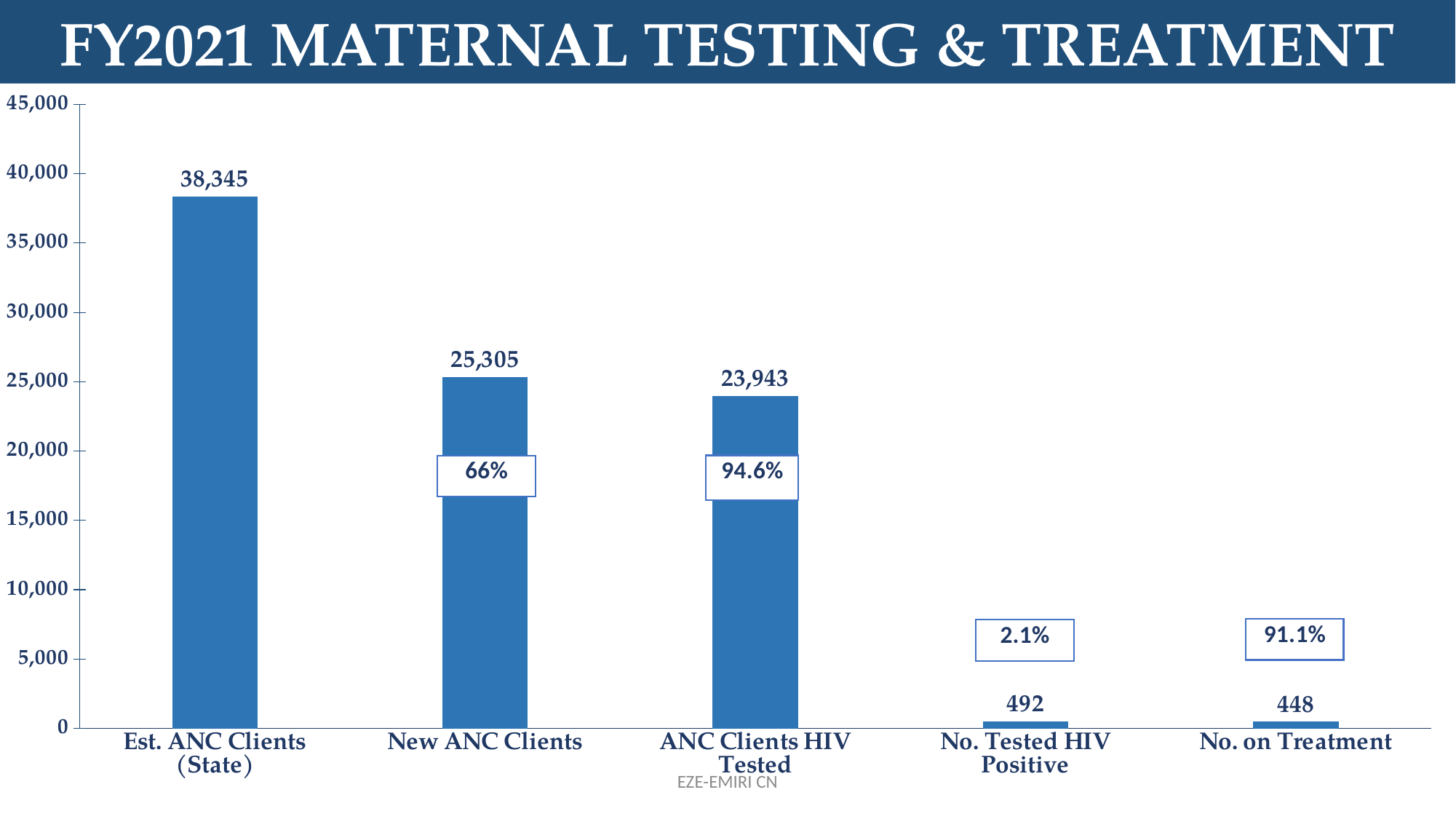

FY2021 MATERNAL TESTING & TREATMENT

### Chart

| Category | FY2021 |
|---|---|
| Est. ANC Clients (State) | 38345.0 |
| New ANC Clients | 25305.0 |
| ANC Clients HIV Tested | 23943.0 |
| No. Tested HIV Positive | 492.0 |
| No. on Treatment | 448.0 |
EZE-EMIRI CN